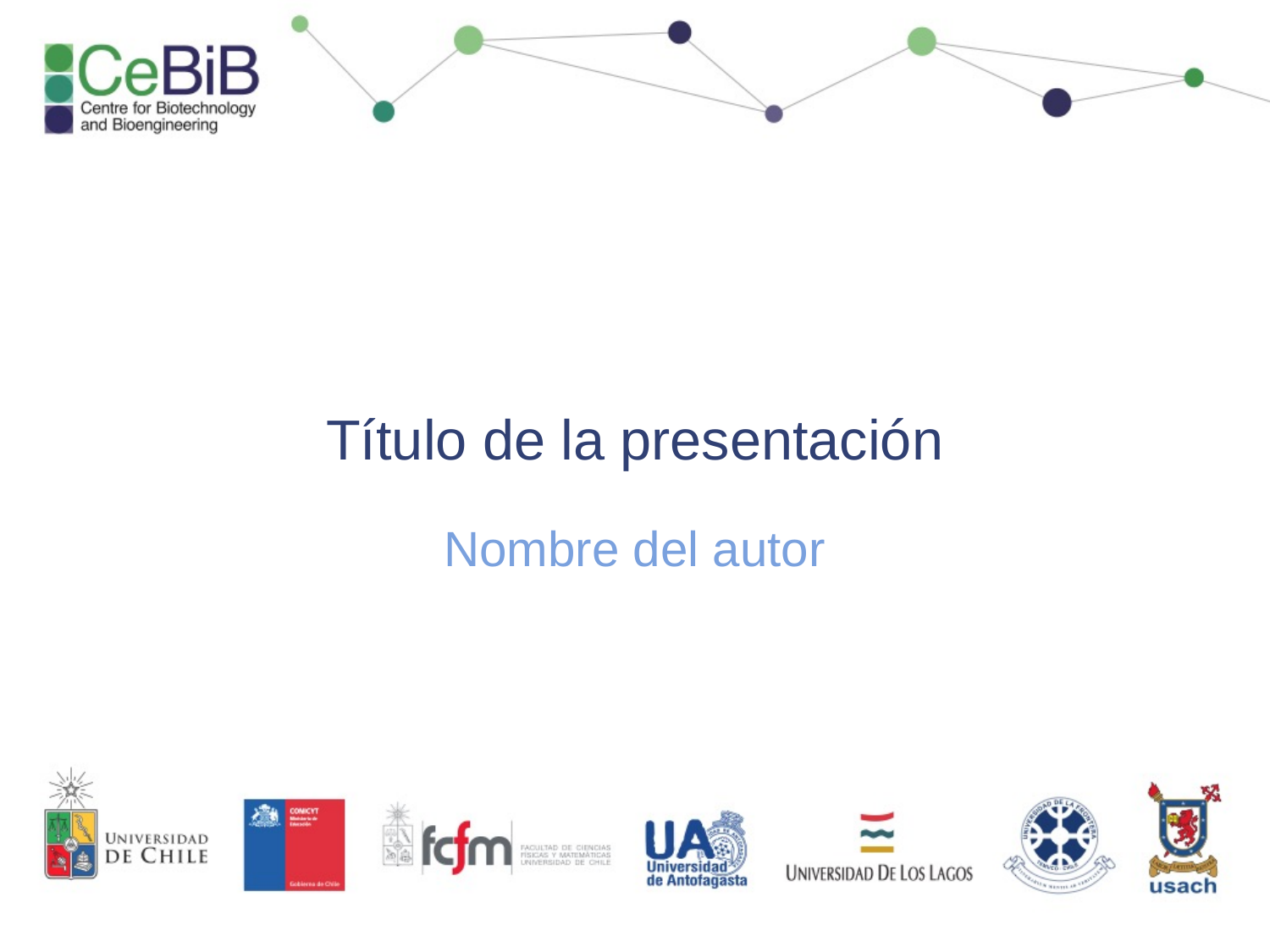

# Título de la presentación
Nombre del autor